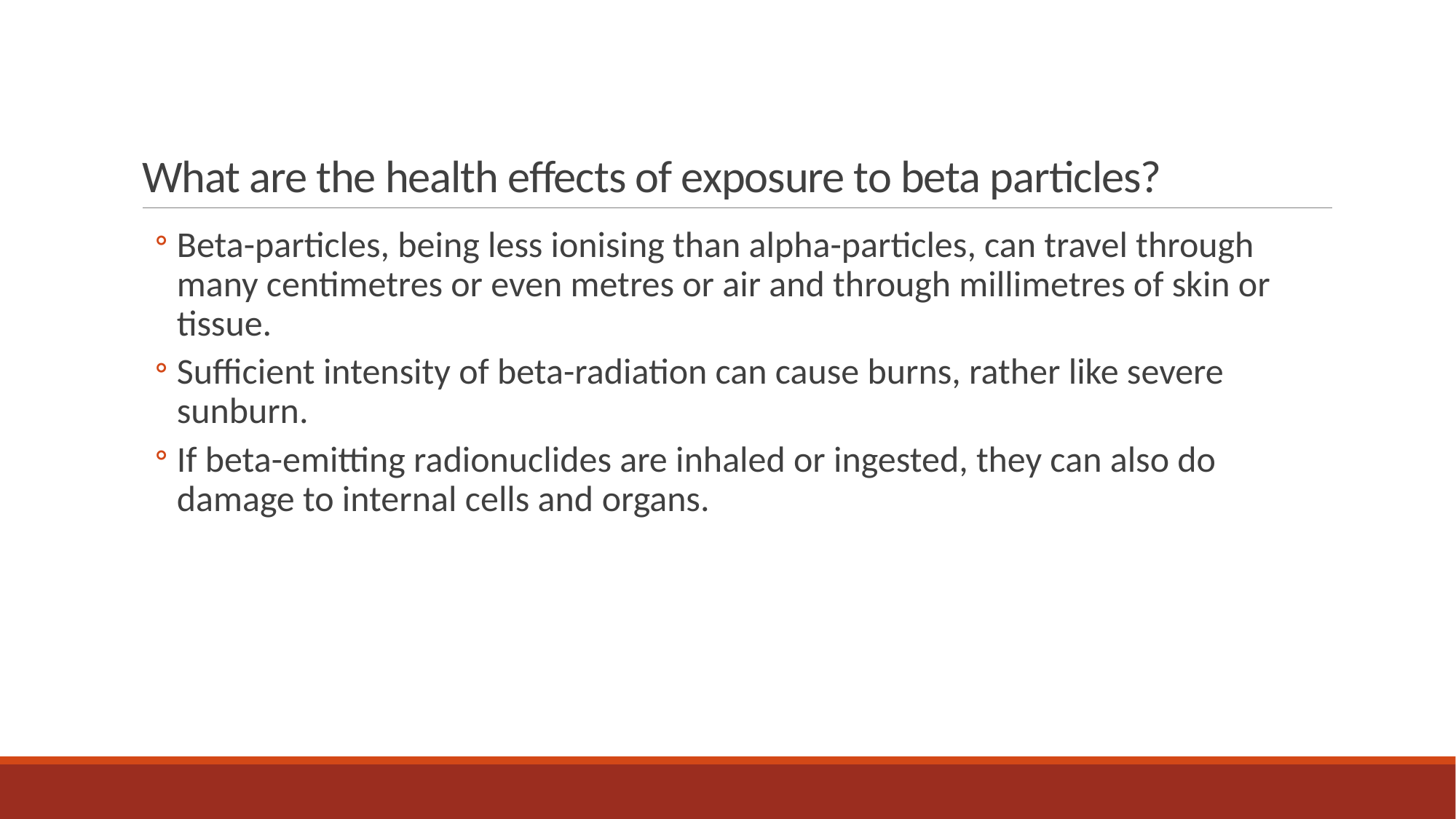

# What are the health effects of exposure to beta particles?
Beta-particles, being less ionising than alpha-particles, can travel through many centimetres or even metres or air and through millimetres of skin or tissue.
Sufficient intensity of beta-radiation can cause burns, rather like severe sunburn.
If beta-emitting radionuclides are inhaled or ingested, they can also do damage to internal cells and organs.